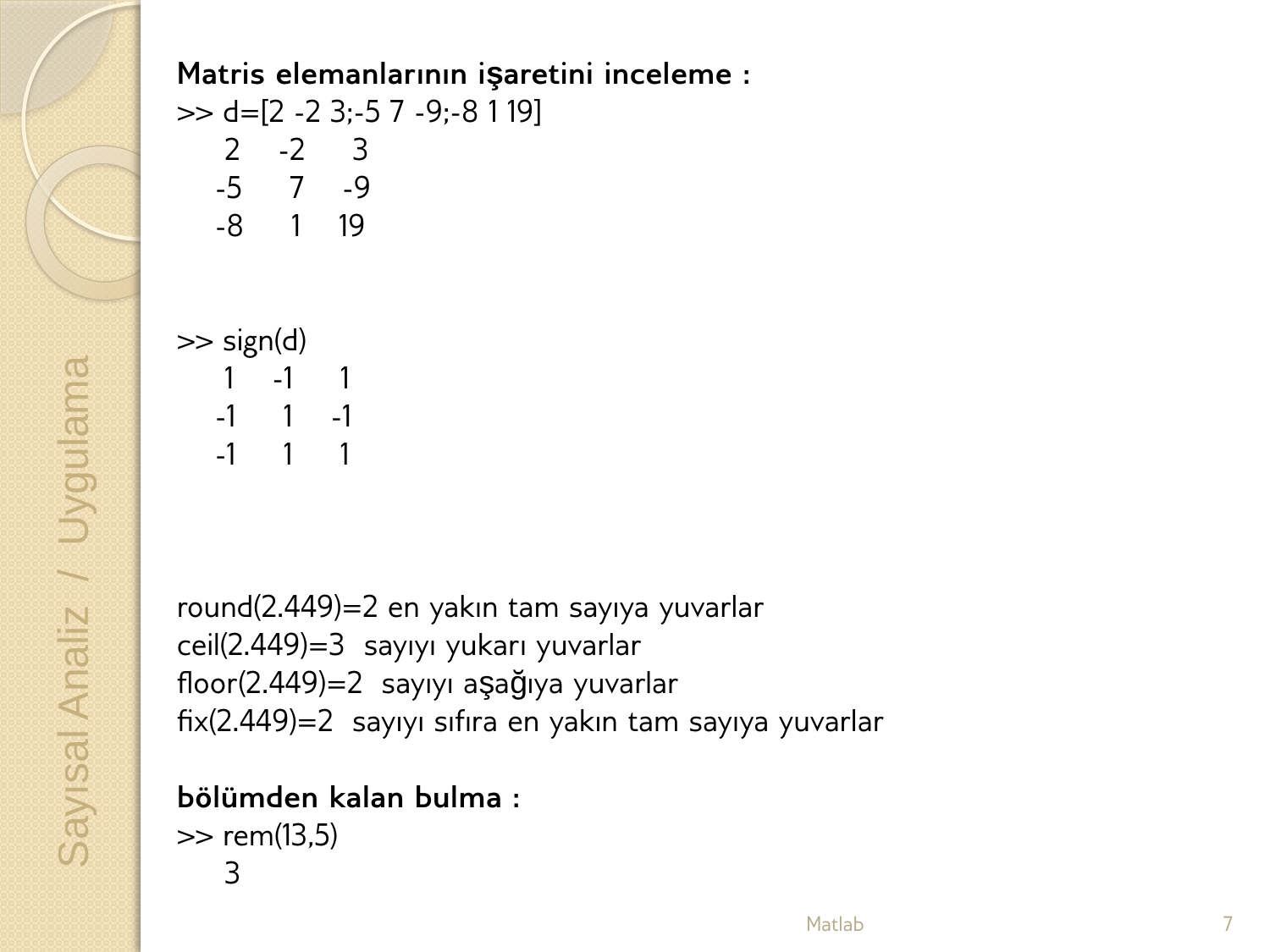

Matris elemanlarının işaretini inceleme :
>> d=[2 -2 3;-5 7 -9;-8 1 19]
     2    -2     3
    -5     7    -9
    -8     1    19

>> sign(d)
     1    -1     1
    -1     1    -1
    -1     1     1

round(2.449)=2 en yakın tam sayıya yuvarlar
ceil(2.449)=3  sayıyı yukarı yuvarlar
floor(2.449)=2  sayıyı aşağıya yuvarlar
fix(2.449)=2  sayıyı sıfıra en yakın tam sayıya yuvarlar

bölümden kalan bulma :
>> rem(13,5)
     3
Sayısal Analiz  /  Uygulama
Matlab
7